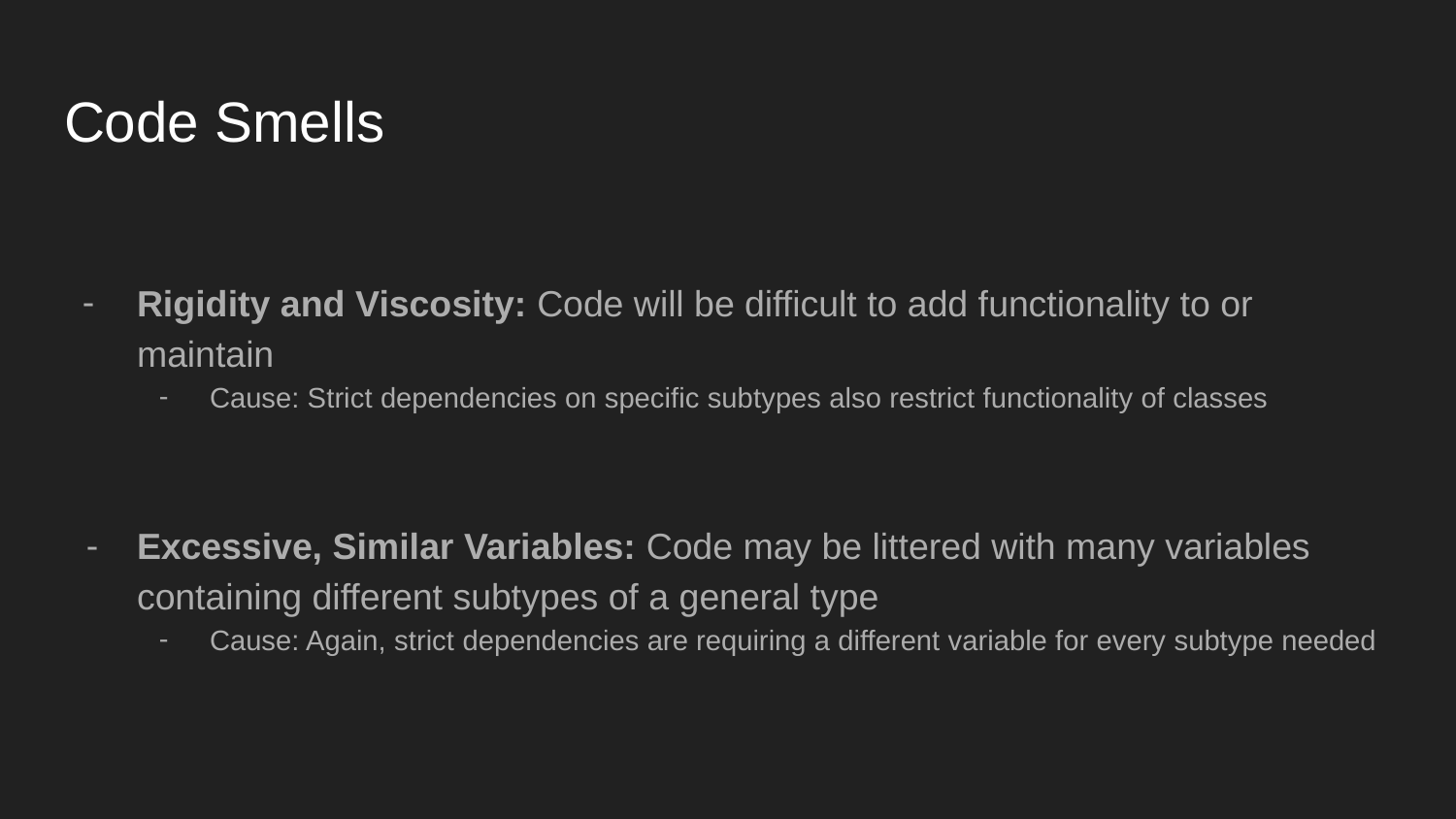

# Code Smells

Rigidity and Viscosity: Code will be difficult to add functionality to or maintain
Cause: Strict dependencies on specific subtypes also restrict functionality of classes

Excessive, Similar Variables: Code may be littered with many variables containing different subtypes of a general type
Cause: Again, strict dependencies are requiring a different variable for every subtype needed